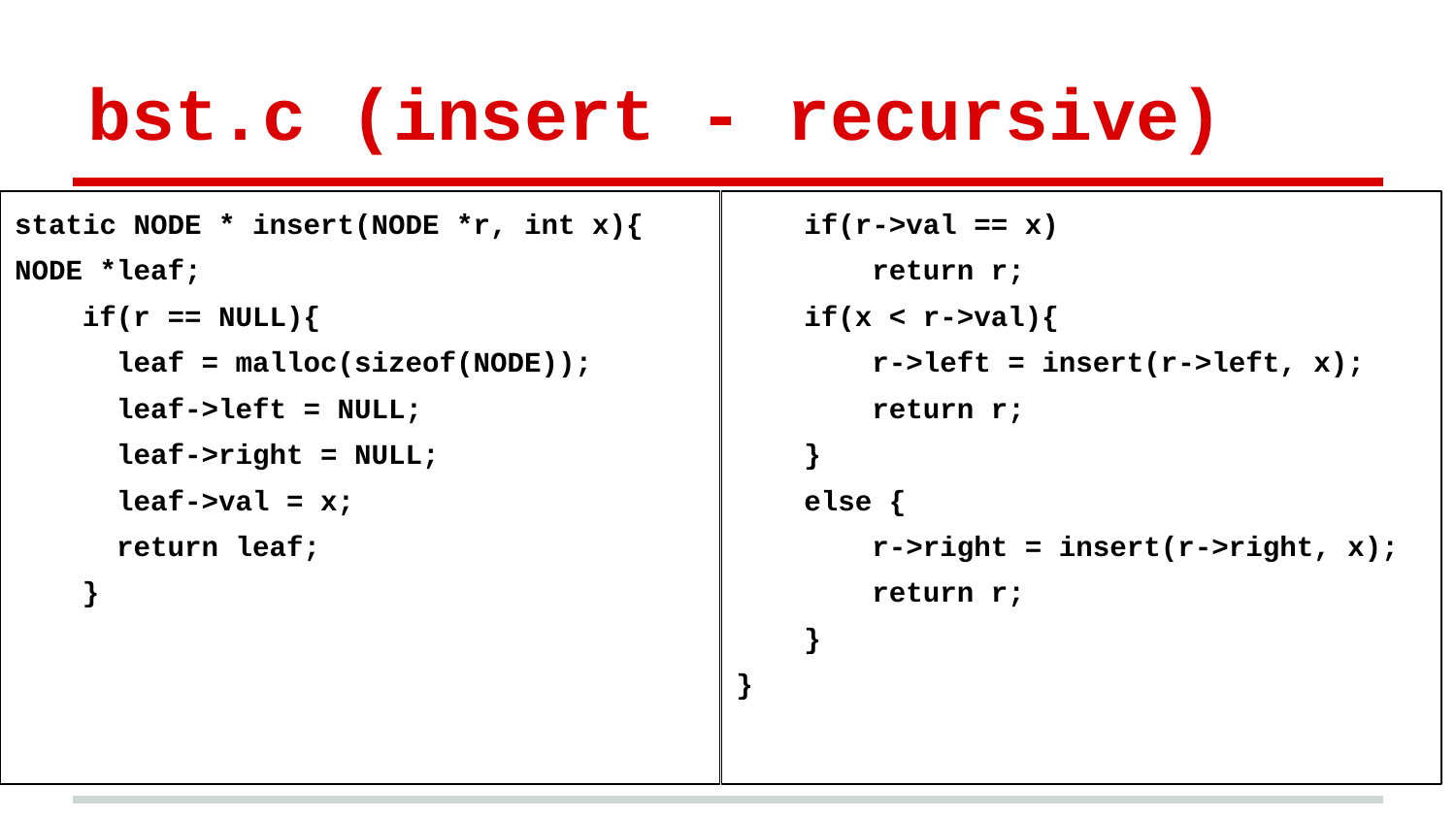

# bst.c (insert - recursive)
static NODE * insert(NODE *r, int x){
NODE *leaf;
    if(r == NULL){
      leaf = malloc(sizeof(NODE));
      leaf->left = NULL;
      leaf->right = NULL;
      leaf->val = x;
      return leaf;
    }

    if(r->val == x)
        return r;
    if(x < r->val){
        r->left = insert(r->left, x);
        return r;
    }
    else {
        r->right = insert(r->right, x);
        return r;
    }
}